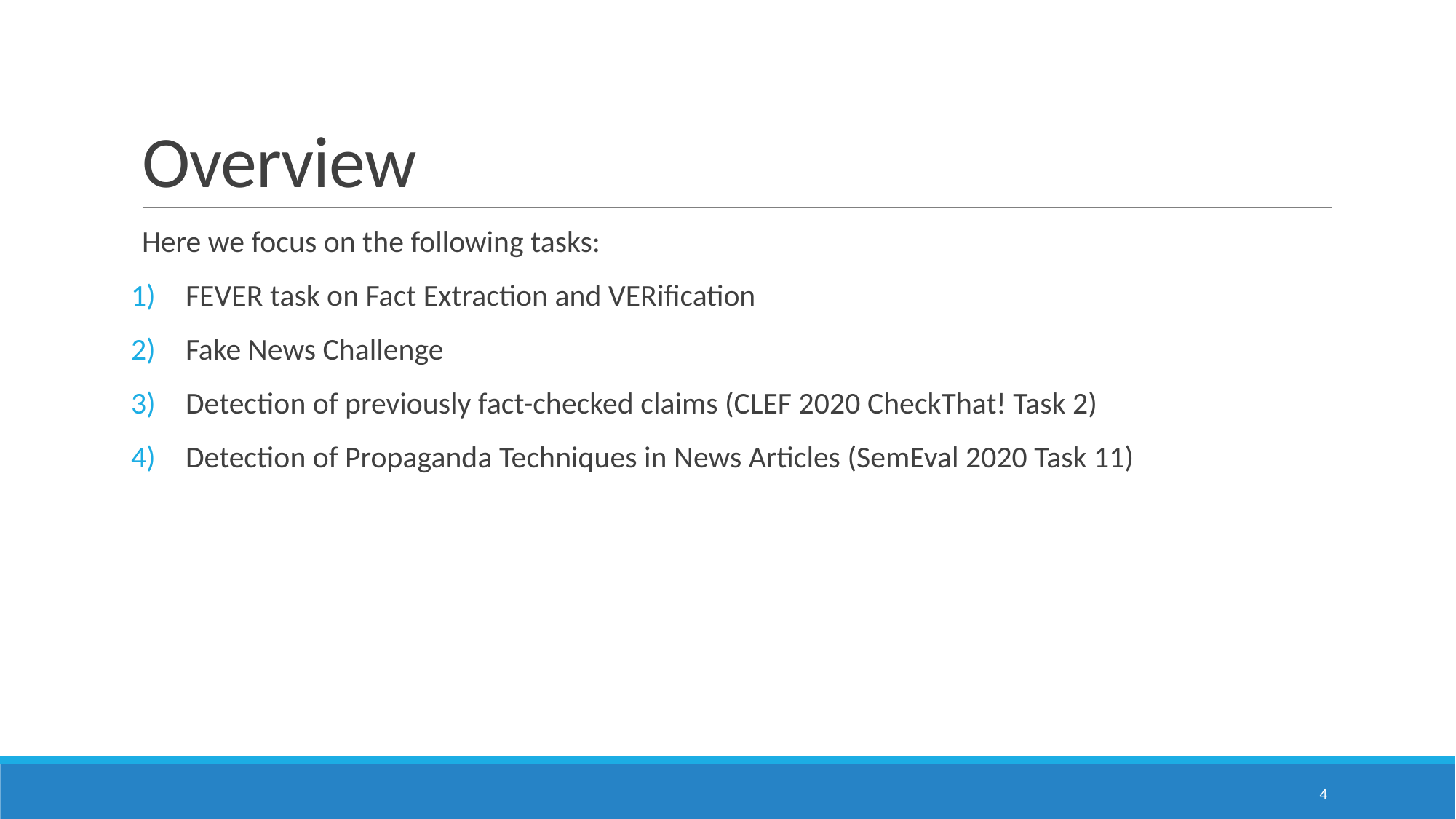

# Overview
Here we focus on the following tasks:
FEVER task on Fact Extraction and VERification
Fake News Challenge
Detection of previously fact-checked claims (CLEF 2020 CheckThat! Task 2)
Detection of Propaganda Techniques in News Articles (SemEval 2020 Task 11)
4